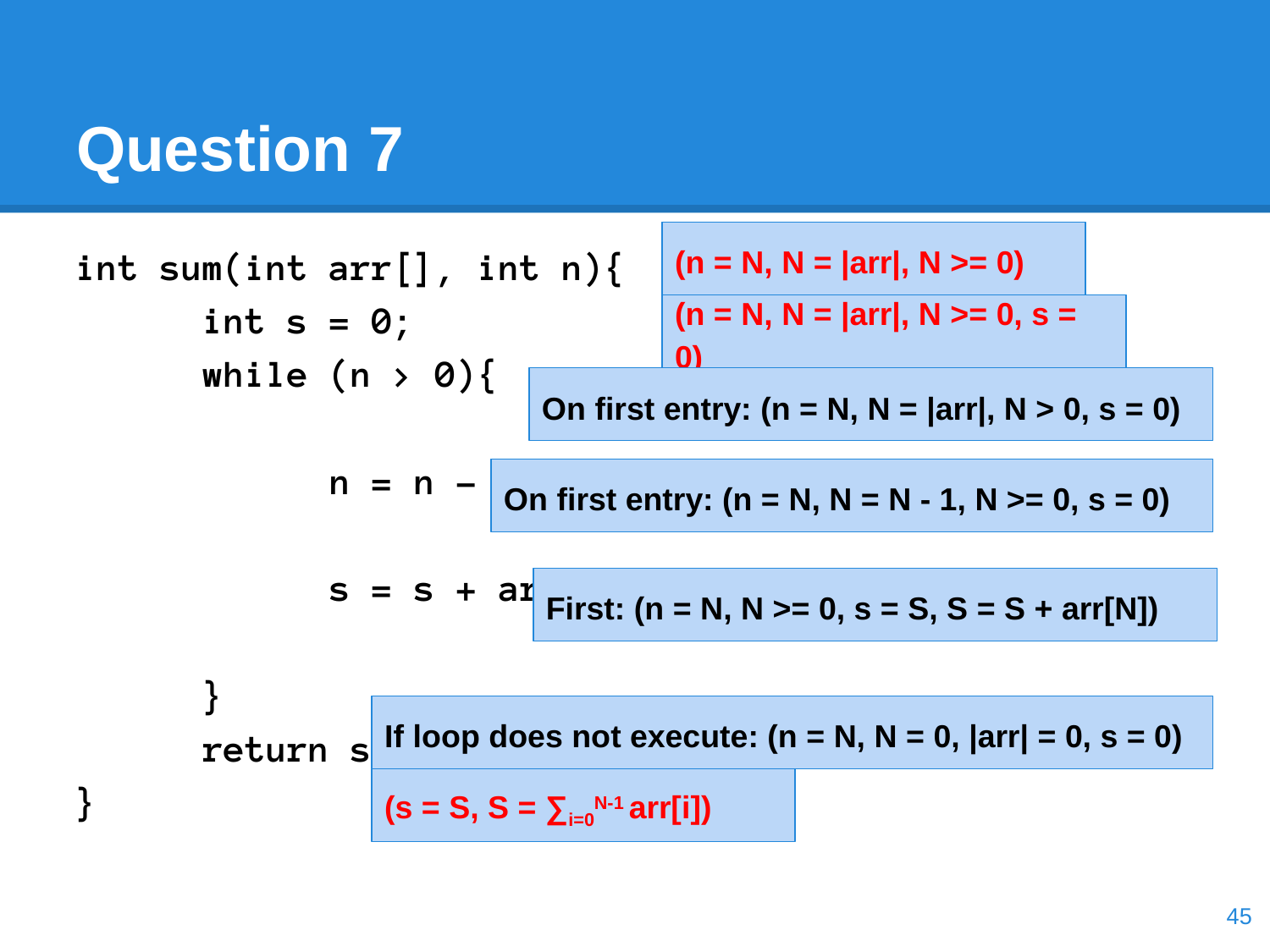

# Question 7
int sum(int arr[], int n){
	int s = 0;
	while (n > 0){

		n = n - 1;

		s = s + arr[n];

	}
	return s;
}

(n = N, N = |arr|, N >= 0)
(n = N, N = |arr|, N >= 0, s = 0)
On first entry: (n = N, N = |arr|, N > 0, s = 0)
On first entry: (n = N, N = N - 1, N >= 0, s = 0)
First: (n = N, N >= 0, s = S, S = S + arr[N])
If loop does not execute: (n = N, N = 0, |arr| = 0, s = 0)
(s = S, S = ∑i=0N-1 arr[i])
45